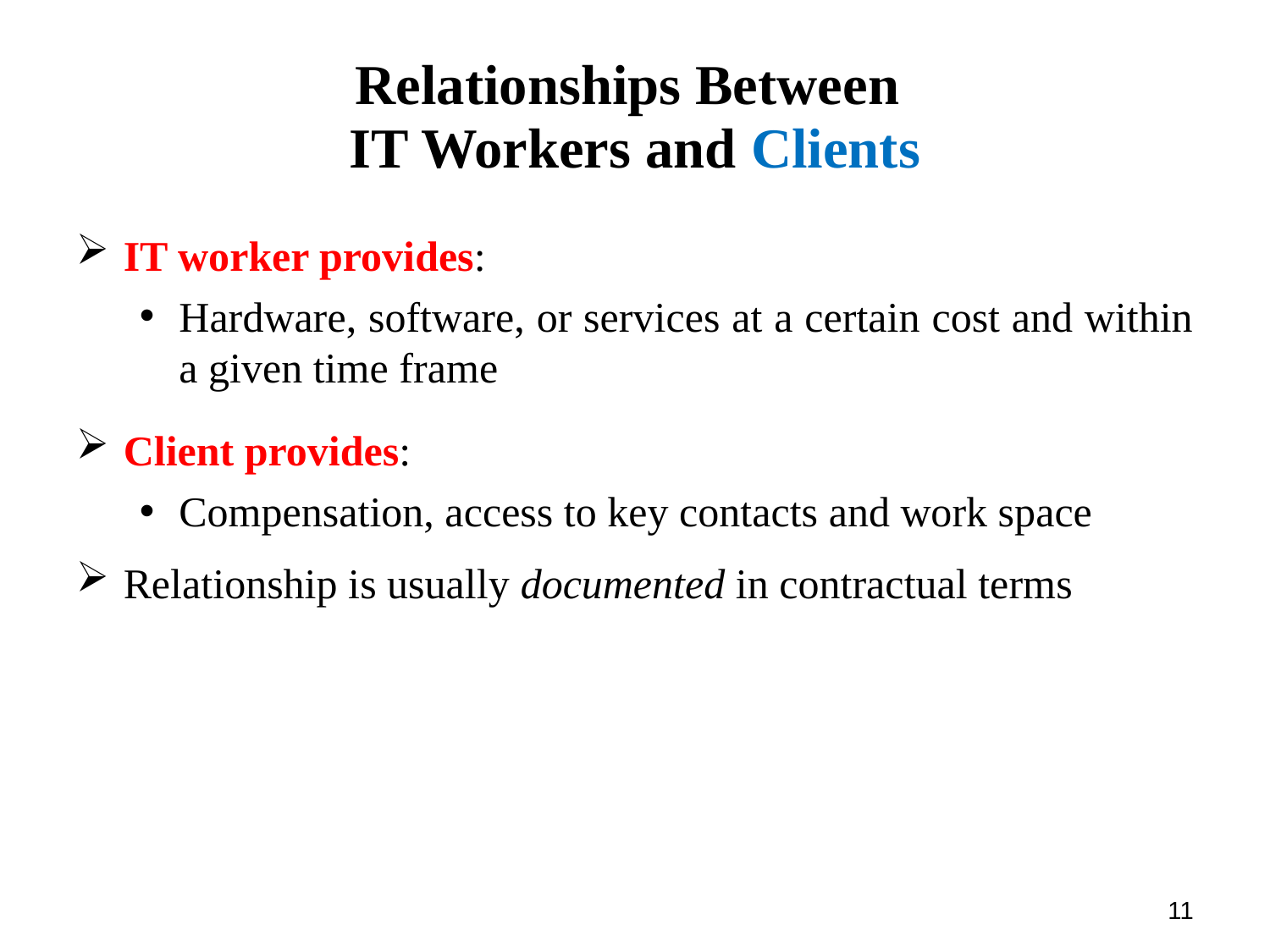

# Relationships Between IT Workers and Clients
IT worker provides:
Hardware, software, or services at a certain cost and within a given time frame
Client provides:
Compensation, access to key contacts and work space
Relationship is usually documented in contractual terms
11